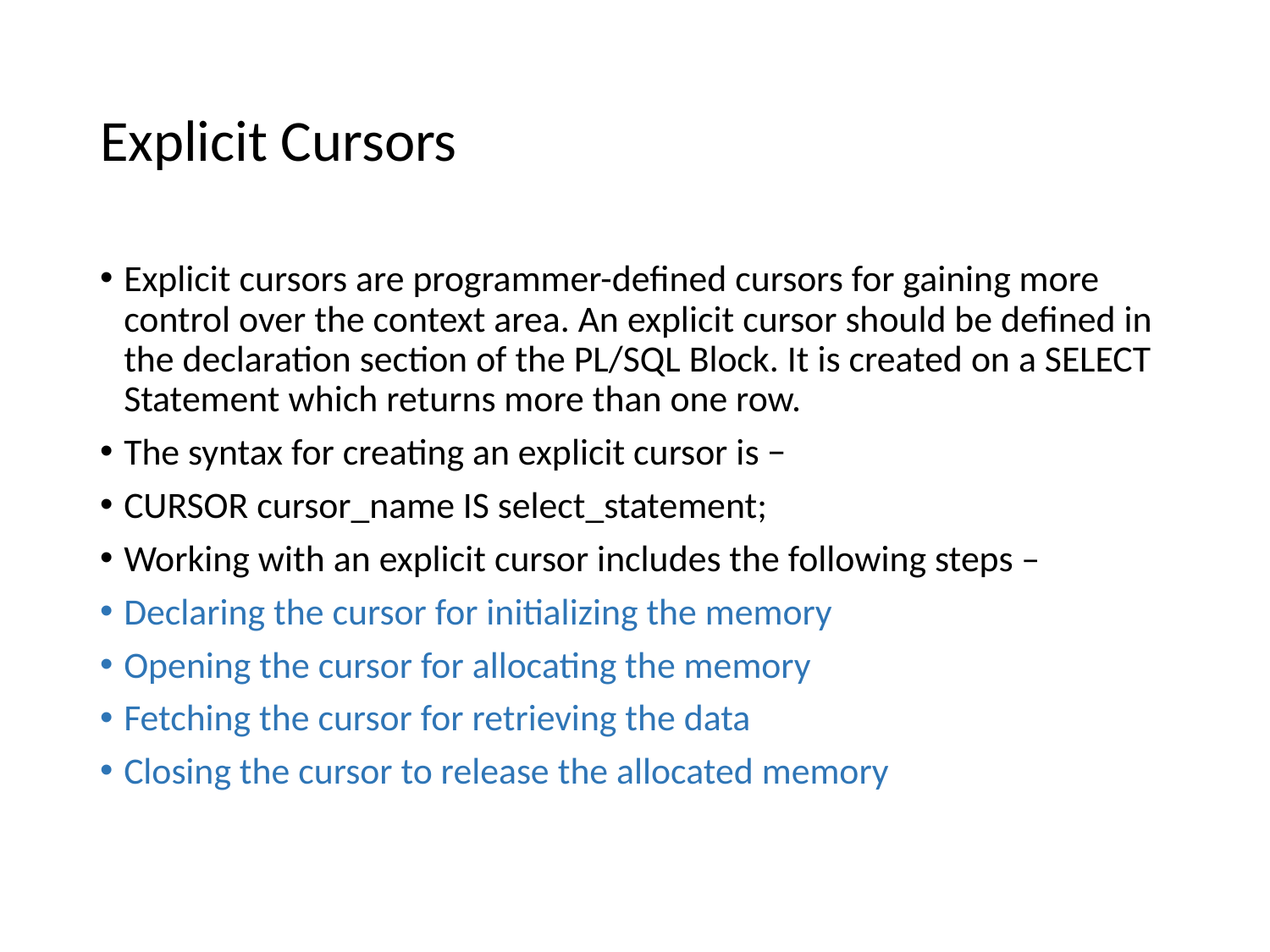

# Explicit Cursors
Explicit cursors are programmer-defined cursors for gaining more control over the context area. An explicit cursor should be defined in the declaration section of the PL/SQL Block. It is created on a SELECT Statement which returns more than one row.
The syntax for creating an explicit cursor is −
CURSOR cursor_name IS select_statement;
Working with an explicit cursor includes the following steps –
Declaring the cursor for initializing the memory
Opening the cursor for allocating the memory
Fetching the cursor for retrieving the data
Closing the cursor to release the allocated memory